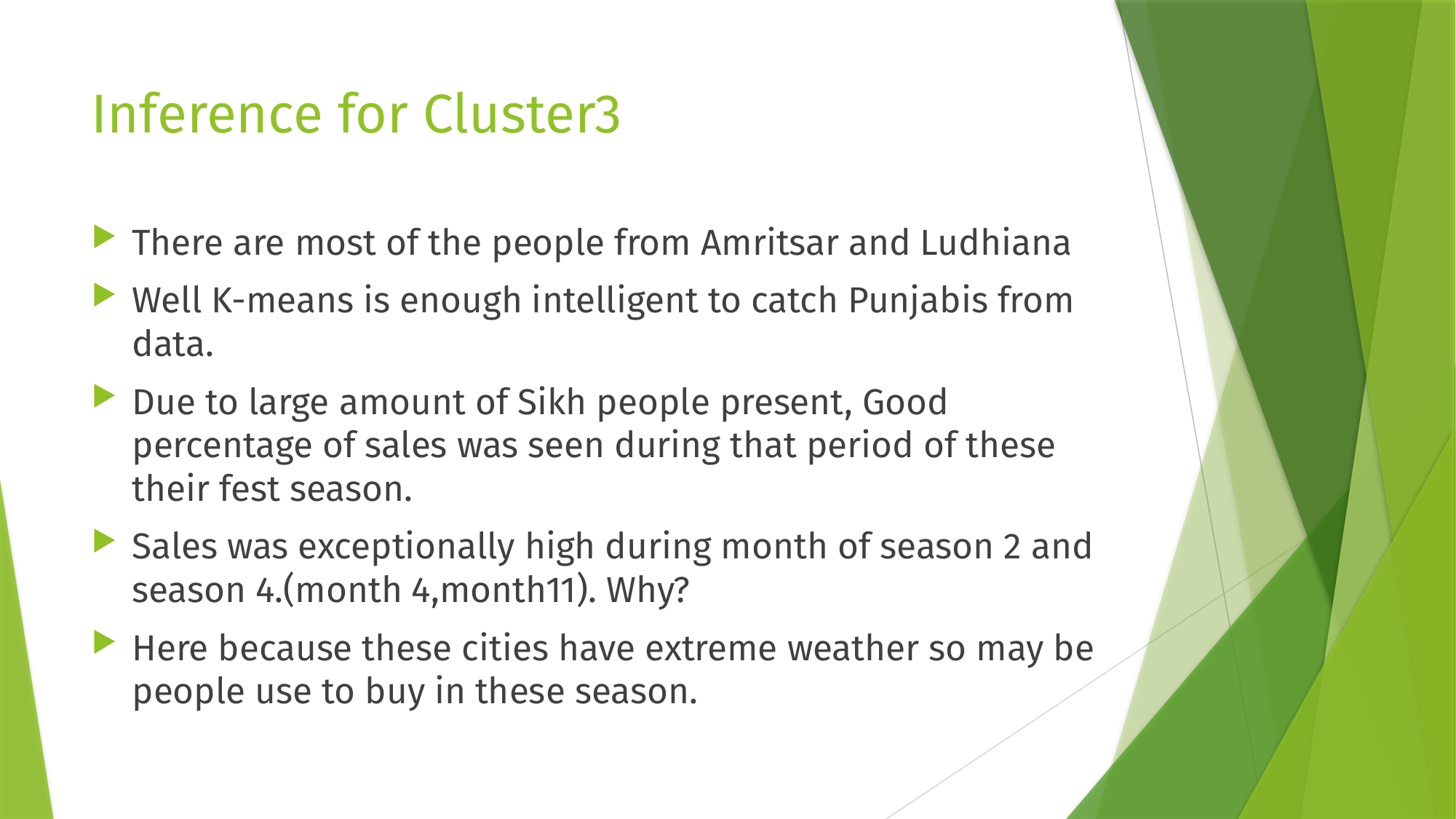

Inference for Cluster3
There are most of the people from Amritsar and Ludhiana
Well K-means is enough intelligent to catch Punjabis from data.
Due to large amount of Sikh people present, Good percentage of sales was seen during that period of these their fest season.
Sales was exceptionally high during month of season 2 and season 4.(month 4,month11). Why?
Here because these cities have extreme weather so may be people use to buy in these season.